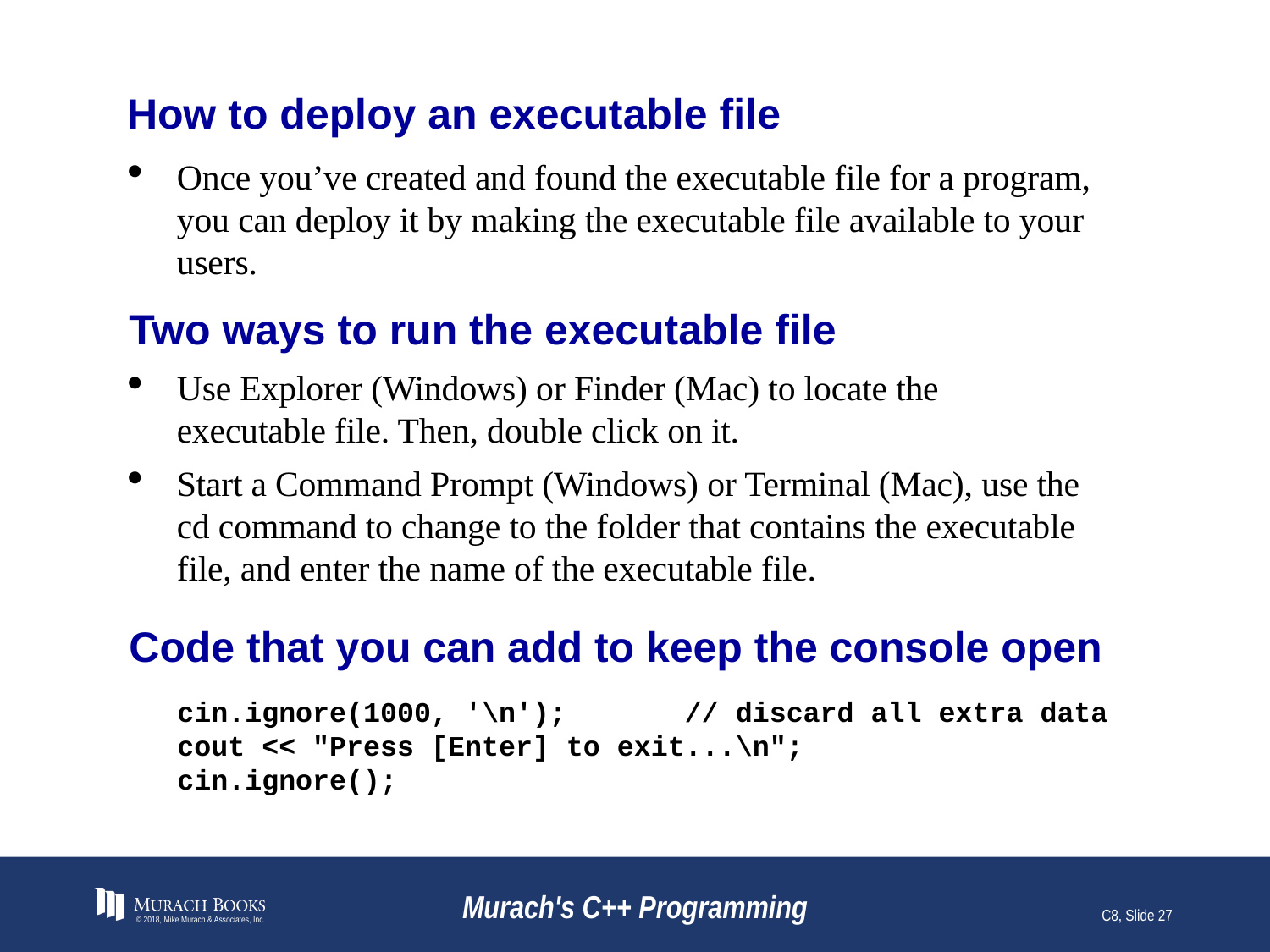

# How to deploy an executable file
Once you’ve created and found the executable file for a program, you can deploy it by making the executable file available to your users.

Two ways to run the executable file

Use Explorer (Windows) or Finder (Mac) to locate the executable file. Then, double click on it.
Start a Command Prompt (Windows) or Terminal (Mac), use the cd command to change to the folder that contains the executable file, and enter the name of the executable file.
Code that you can add to keep the console open
cin.ignore(1000, '\n');       // discard all extra data
cout << "Press [Enter] to exit...\n";
cin.ignore();

© 2018, Mike Murach & Associates, Inc.
Murach's C++ Programming

C8, Slide 27